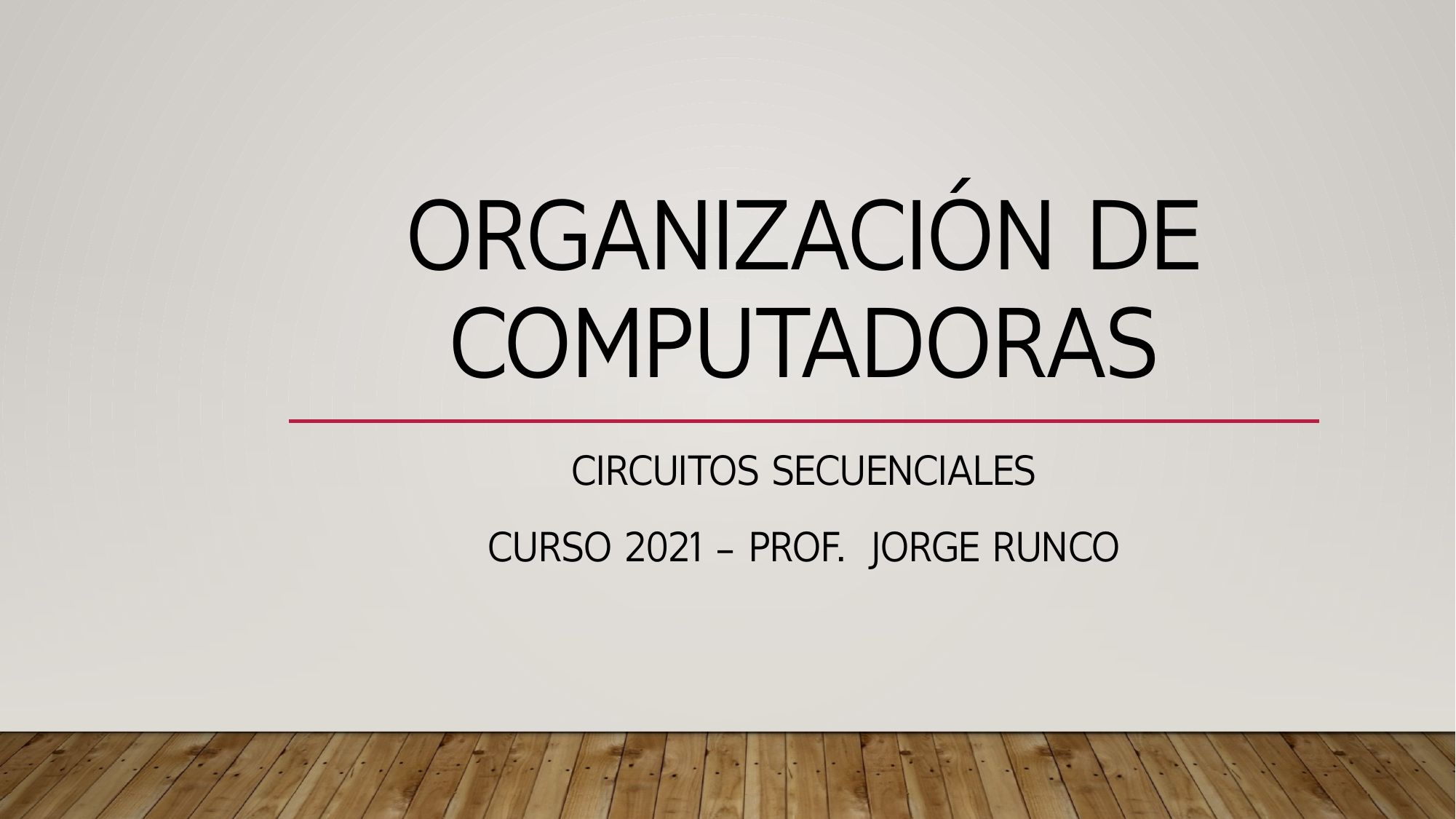

# Organización de computadoras
Circuitos secuenciales
Curso 2021 – Prof.  Jorge Runco